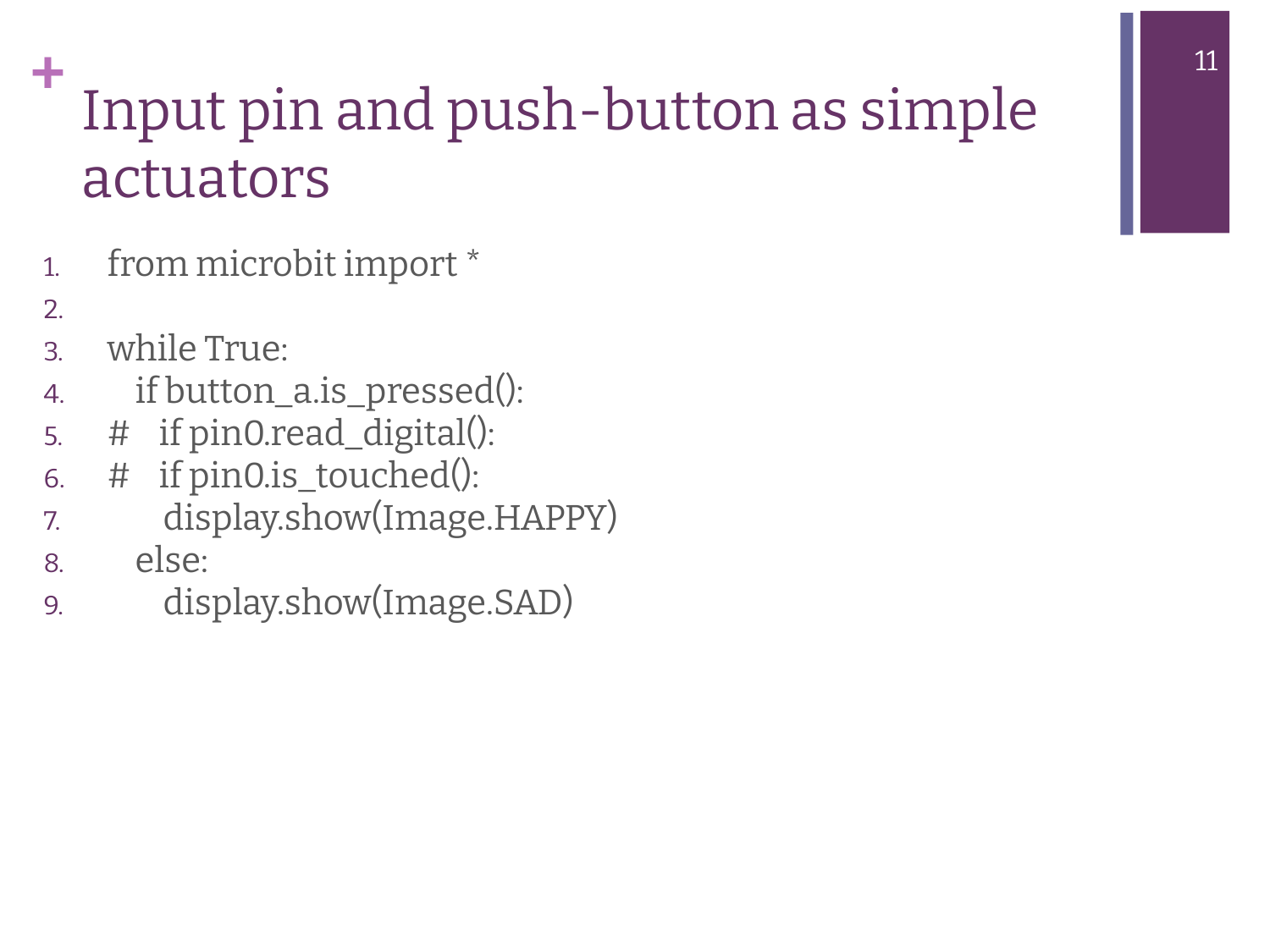

11
# Input pin and push-button as simple actuators
from microbit import *

while True:
    if button_a.is_pressed():
#    if pin0.read_digital():
#    if pin0.is_touched():
        display.show(Image.HAPPY)
    else:
        display.show(Image.SAD)